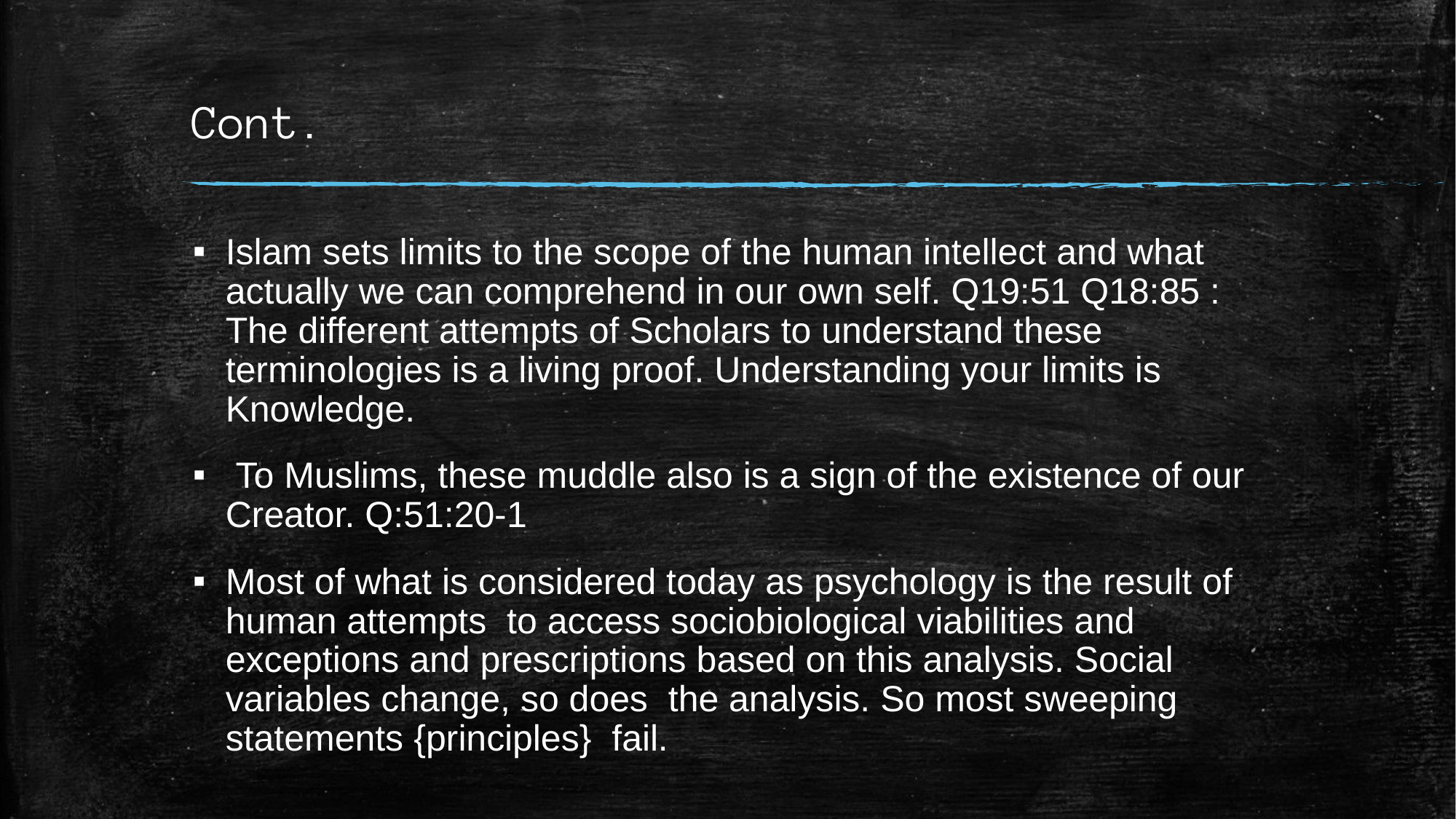

# Cont.
Islam sets limits to the scope of the human intellect and what actually we can comprehend in our own self. Q19:51 Q18:85 : The different attempts of Scholars to understand these terminologies is a living proof. Understanding your limits is Knowledge.
 To Muslims, these muddle also is a sign of the existence of our Creator. Q:51:20-1
Most of what is considered today as psychology is the result of human attempts  to access sociobiological viabilities and exceptions and prescriptions based on this analysis. Social variables change, so does  the analysis. So most sweeping statements {principles}  fail.